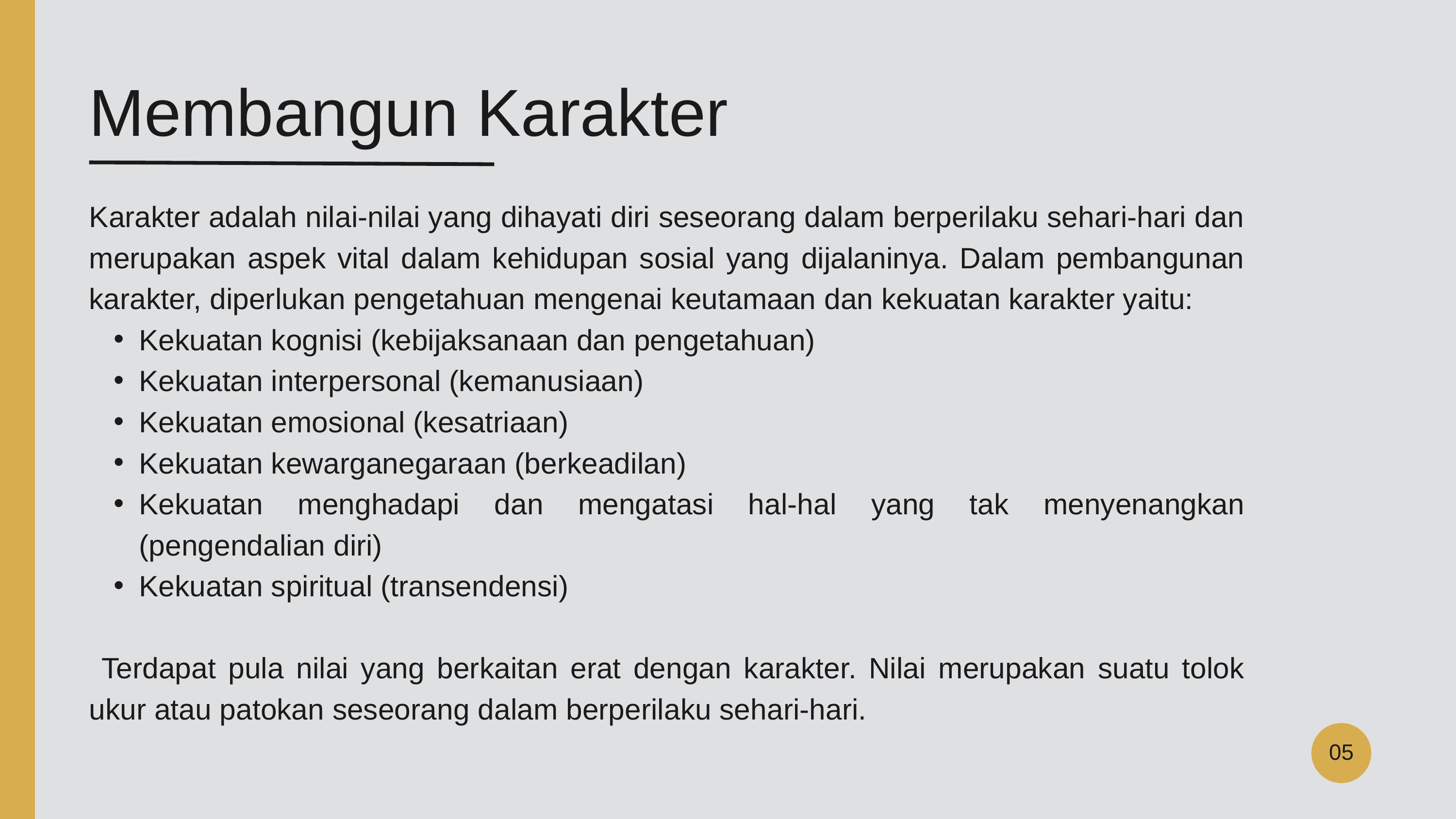

Membangun Karakter

Karakter adalah nilai-nilai yang dihayati diri seseorang dalam berperilaku sehari-hari dan merupakan aspek vital dalam kehidupan sosial yang dijalaninya. Dalam pembangunan karakter, diperlukan pengetahuan mengenai keutamaan dan kekuatan karakter yaitu:
Kekuatan kognisi (kebijaksanaan dan pengetahuan)
Kekuatan interpersonal (kemanusiaan)
Kekuatan emosional (kesatriaan)
Kekuatan kewarganegaraan (berkeadilan)
Kekuatan menghadapi dan mengatasi hal-hal yang tak menyenangkan (pengendalian diri)
Kekuatan spiritual (transendensi)

 Terdapat pula nilai yang berkaitan erat dengan karakter. Nilai merupakan suatu tolok ukur atau patokan seseorang dalam berperilaku sehari-hari.

05